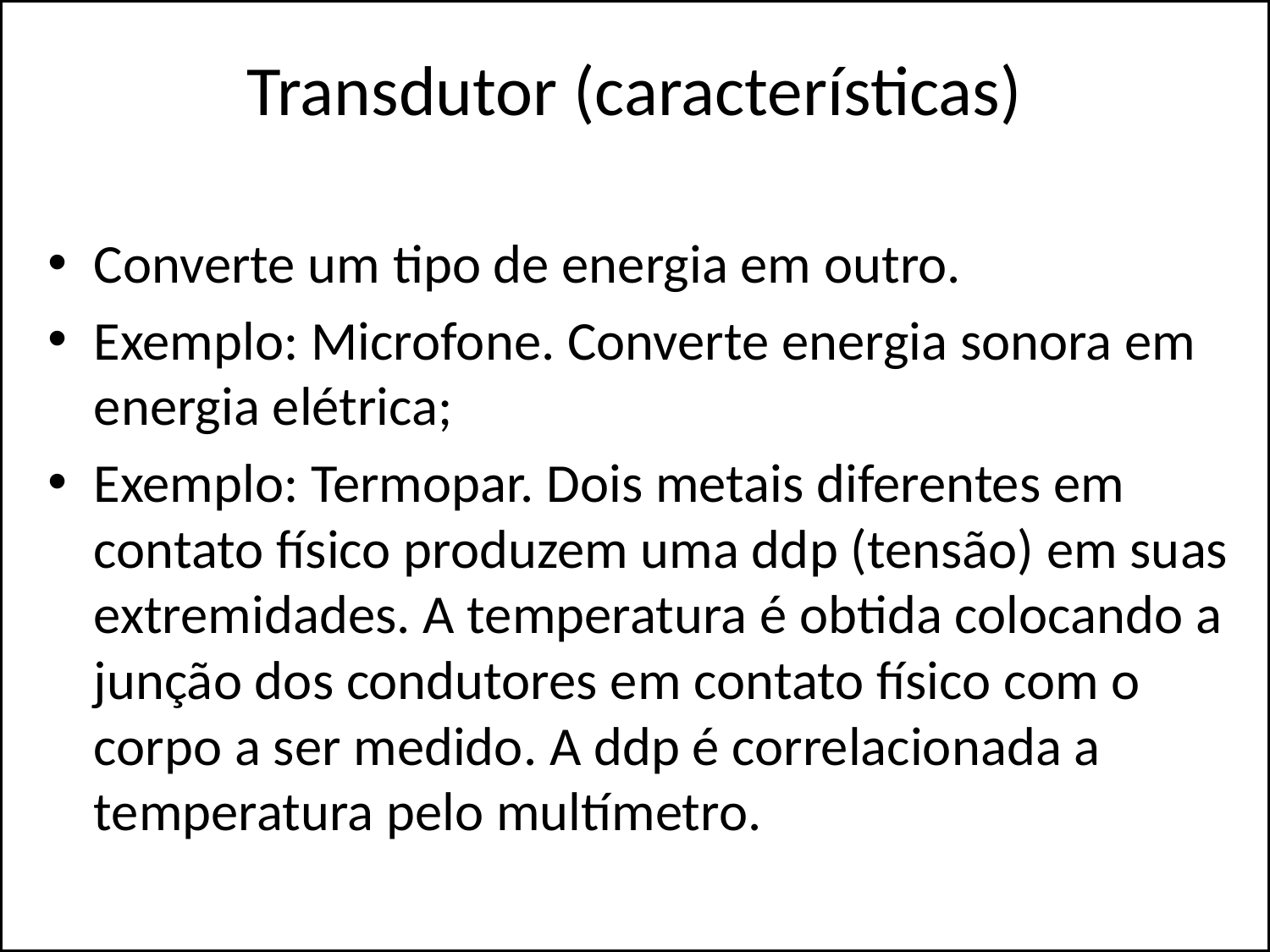

# Transdutor (características)
Converte um tipo de energia em outro.
Exemplo: Microfone. Converte energia sonora em energia elétrica;
Exemplo: Termopar. Dois metais diferentes em contato físico produzem uma ddp (tensão) em suas extremidades. A temperatura é obtida colocando a junção dos condutores em contato físico com o corpo a ser medido. A ddp é correlacionada a temperatura pelo multímetro.